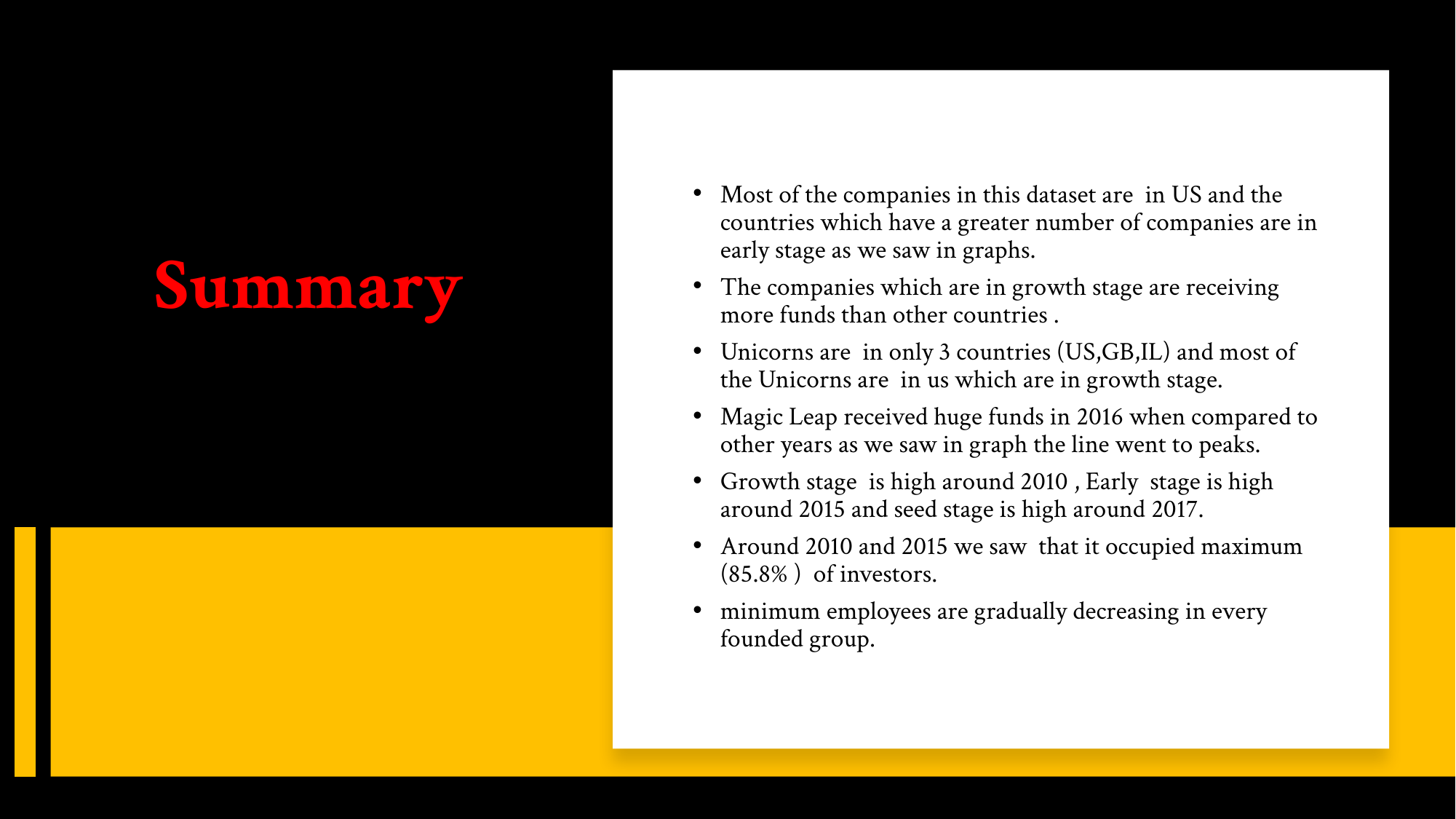

Most of the companies in this dataset are  in US and the countries which have a greater number of companies are in early stage as we saw in graphs.
The companies which are in growth stage are receiving more funds than other countries .
Unicorns are  in only 3 countries (US,GB,IL) and most of the Unicorns are  in us which are in growth stage.
Magic Leap received huge funds in 2016 when compared to other years as we saw in graph the line went to peaks.
Growth stage  is high around 2010 , Early  stage is high around 2015 and seed stage is high around 2017.
Around 2010 and 2015 we saw  that it occupied maximum (85.8% )  of investors.
minimum employees are gradually decreasing in every founded group.

Summary